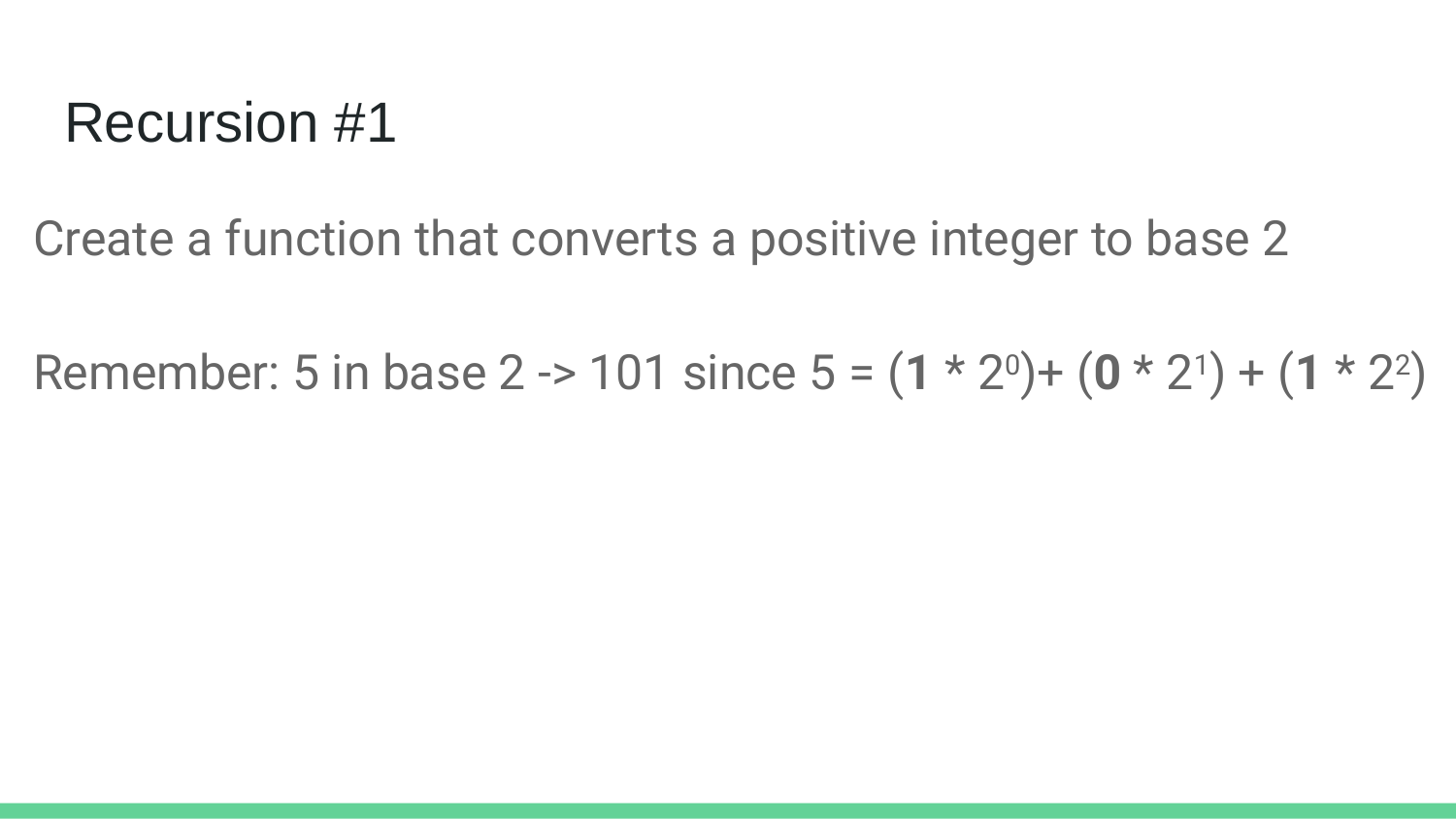

# Recursion #1
Create a function that converts a positive integer to base 2

Remember: 5 in base 2 -> 101 since 5 = (1 * 20)+ (0 * 21) + (1 * 22)